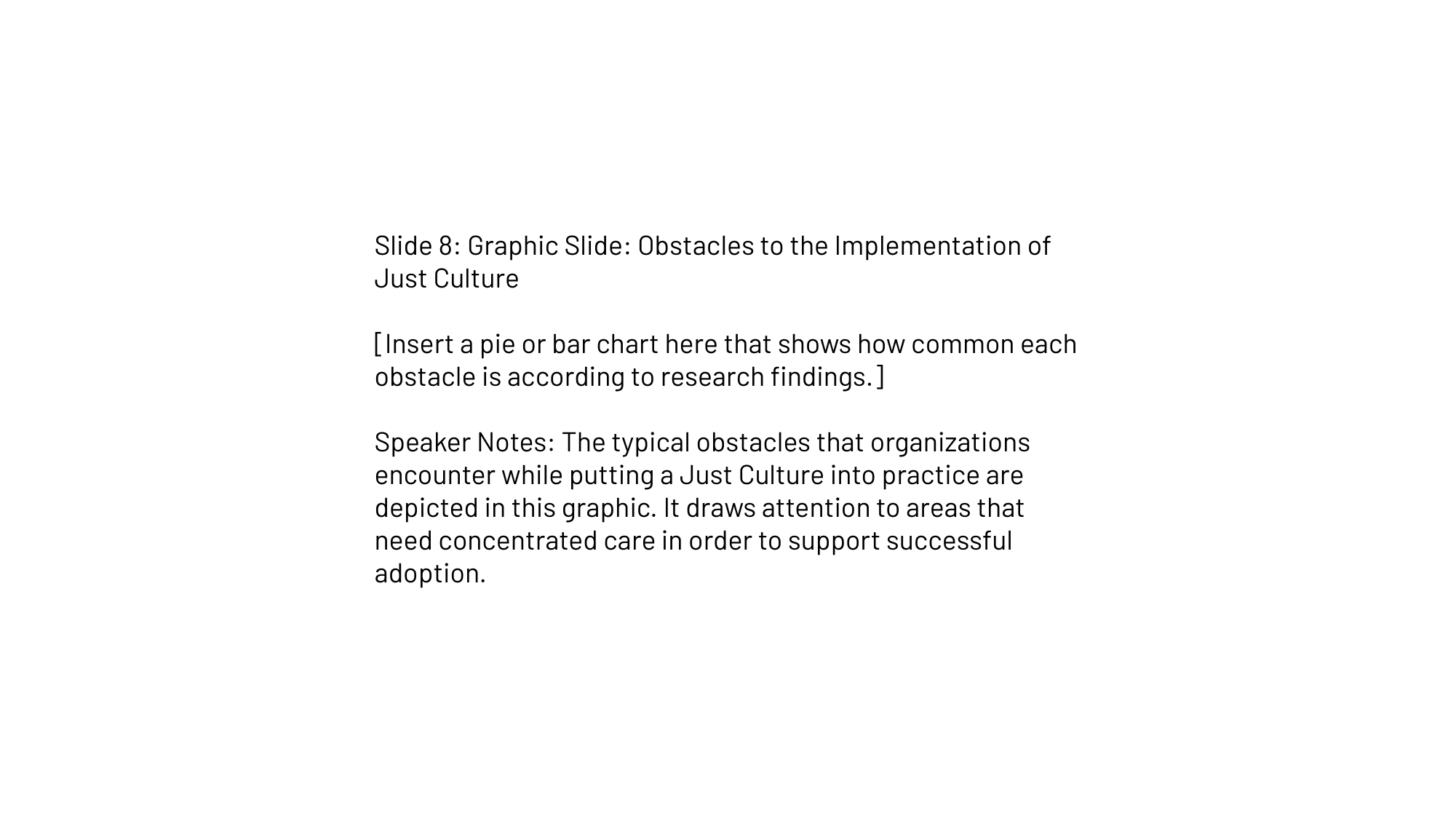

Slide 8: Graphic Slide: Obstacles to the Implementation of Just Culture

[Insert a pie or bar chart here that shows how common each obstacle is according to research findings.]

Speaker Notes: The typical obstacles that organizations encounter while putting a Just Culture into practice are depicted in this graphic. It draws attention to areas that need concentrated care in order to support successful adoption.